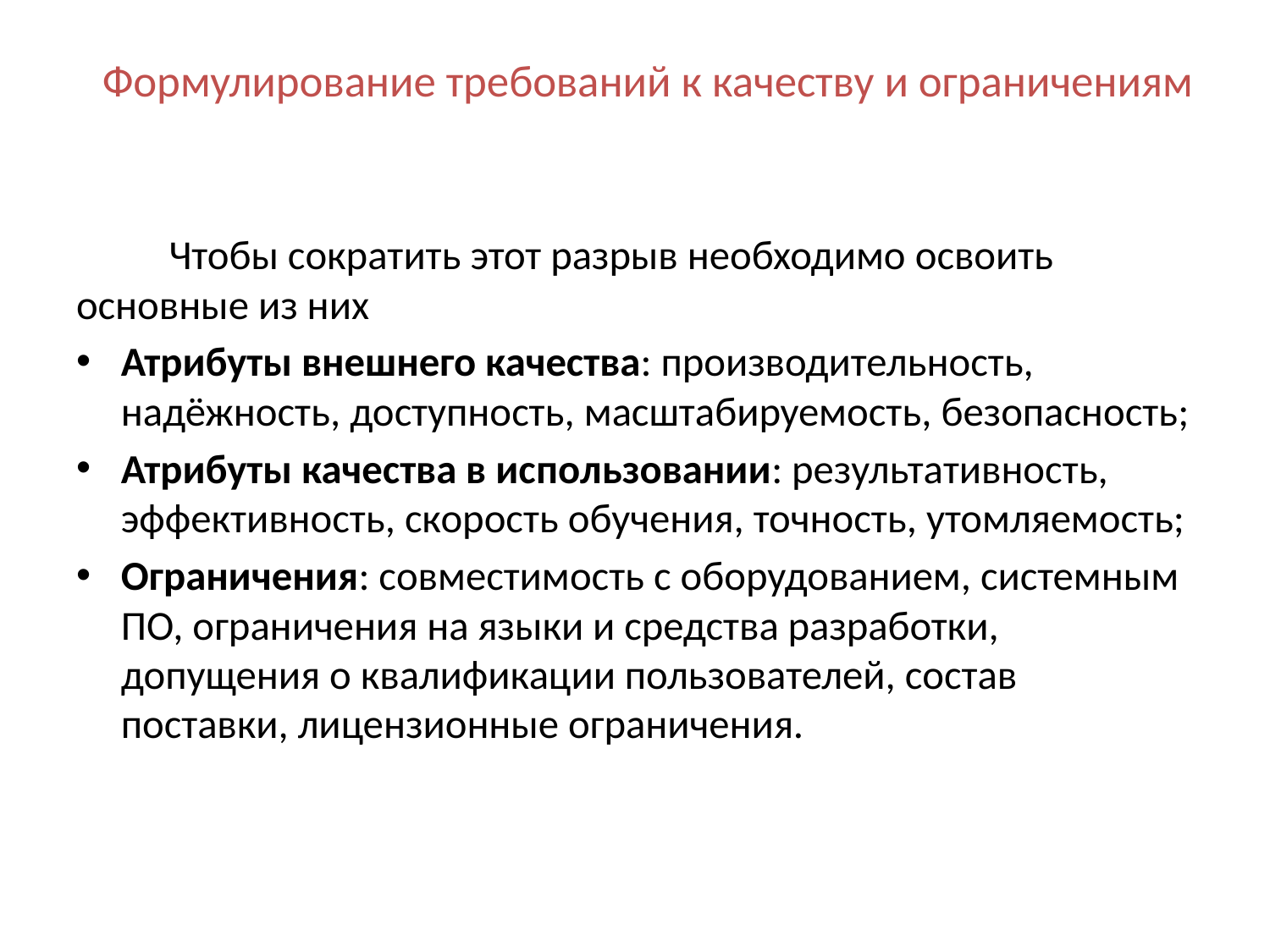

# Формулирование требований к качеству и ограничениям
	Чтобы сократить этот разрыв необходимо освоить основные из них
Атрибуты внешнего качества: производительность, надёжность, доступность, масштабируемость, безопасность;
Атрибуты качества в использовании: результативность, эффективность, скорость обучения, точность, утомляемость;
Ограничения: совместимость с оборудованием, системным ПО, ограничения на языки и средства разработки, допущения о квалификации пользователей, состав поставки, лицензионные ограничения.